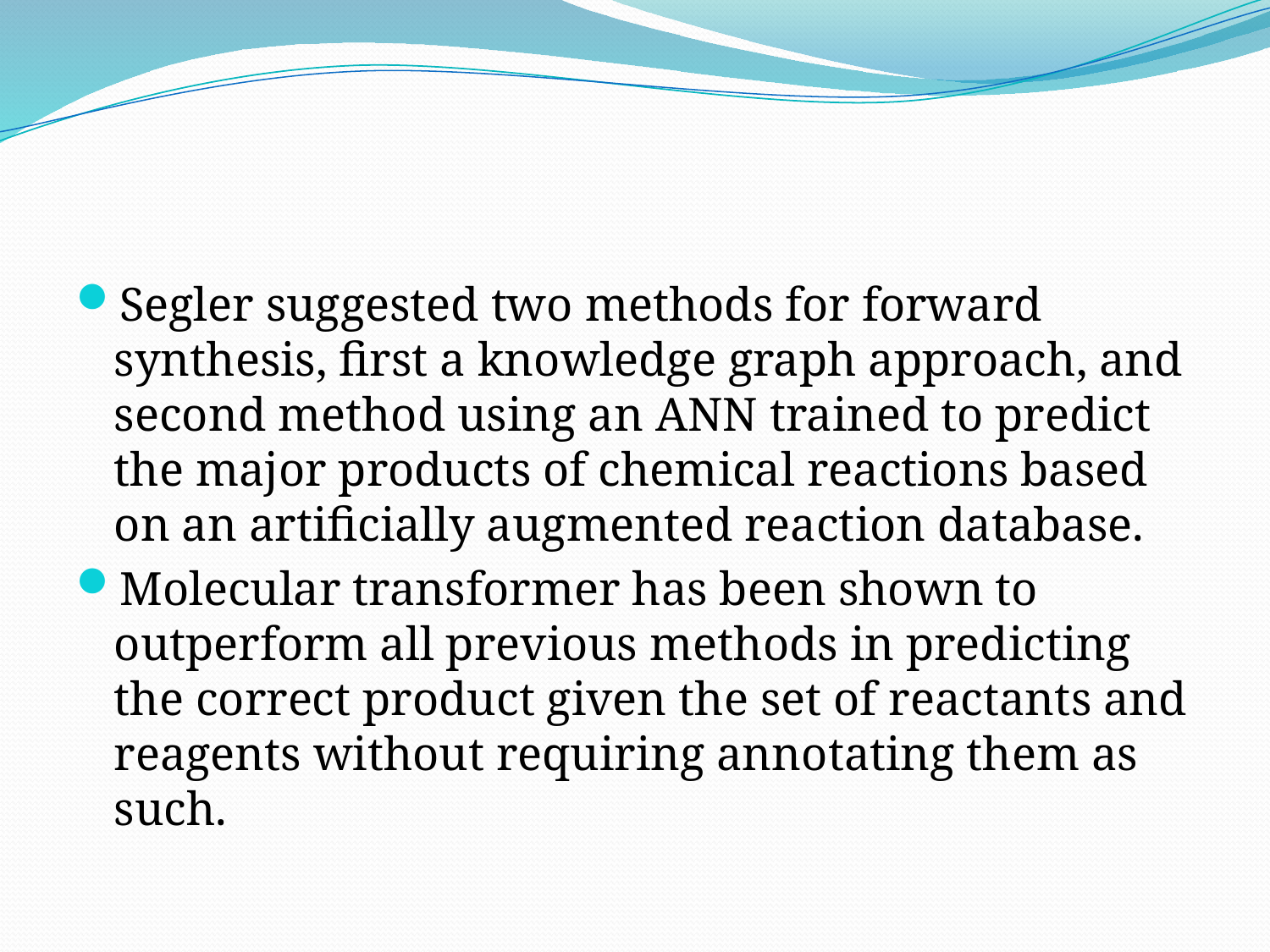

#
Segler suggested two methods for forward synthesis, first a knowledge graph approach, and second method using an ANN trained to predict the major products of chemical reactions based on an artificially augmented reaction database.
Molecular transformer has been shown to outperform all previous methods in predicting the correct product given the set of reactants and reagents without requiring annotating them as such.